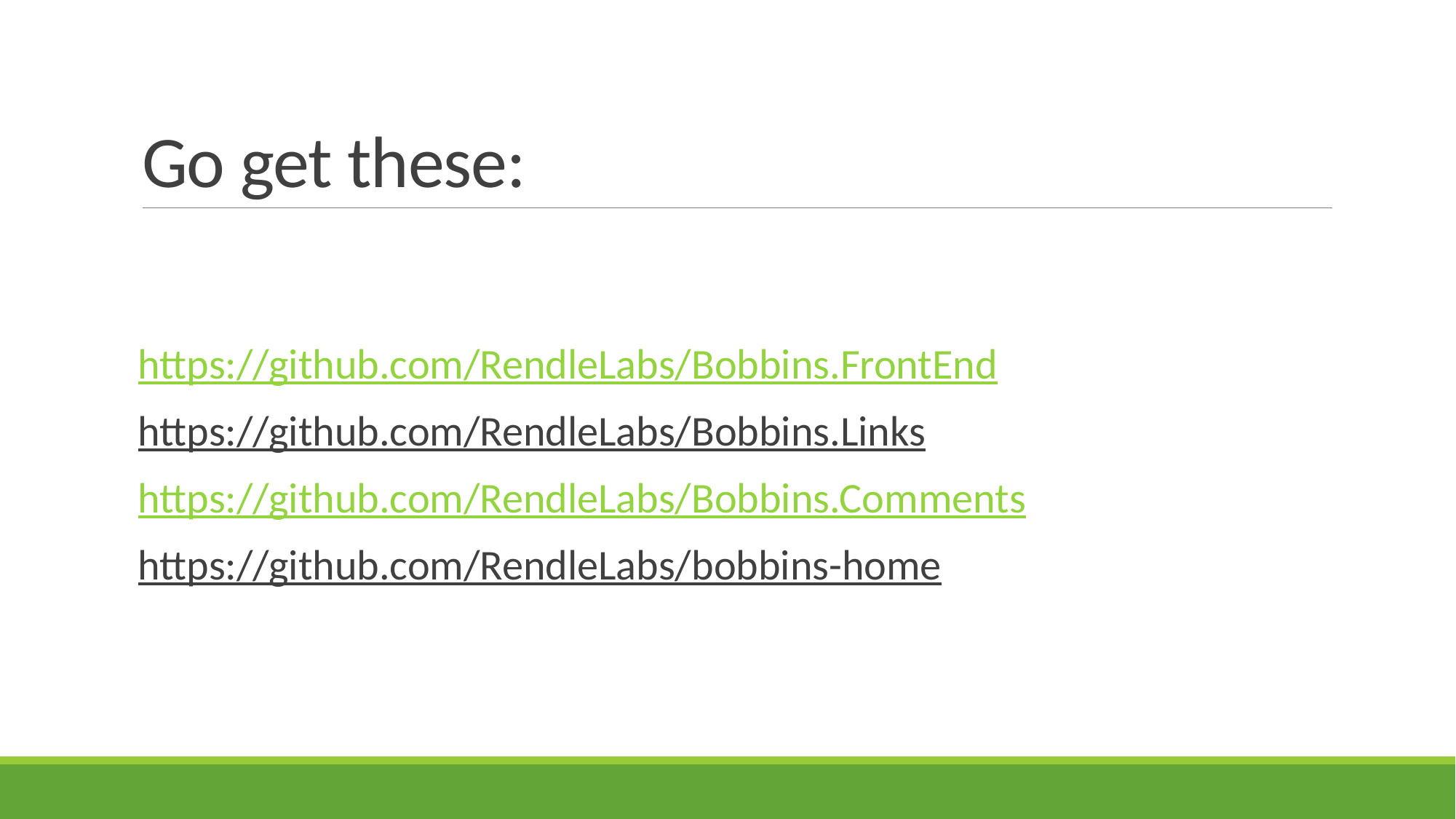

# Go get these:
https://github.com/RendleLabs/Bobbins.FrontEnd
https://github.com/RendleLabs/Bobbins.Links
https://github.com/RendleLabs/Bobbins.Comments
https://github.com/RendleLabs/bobbins-home